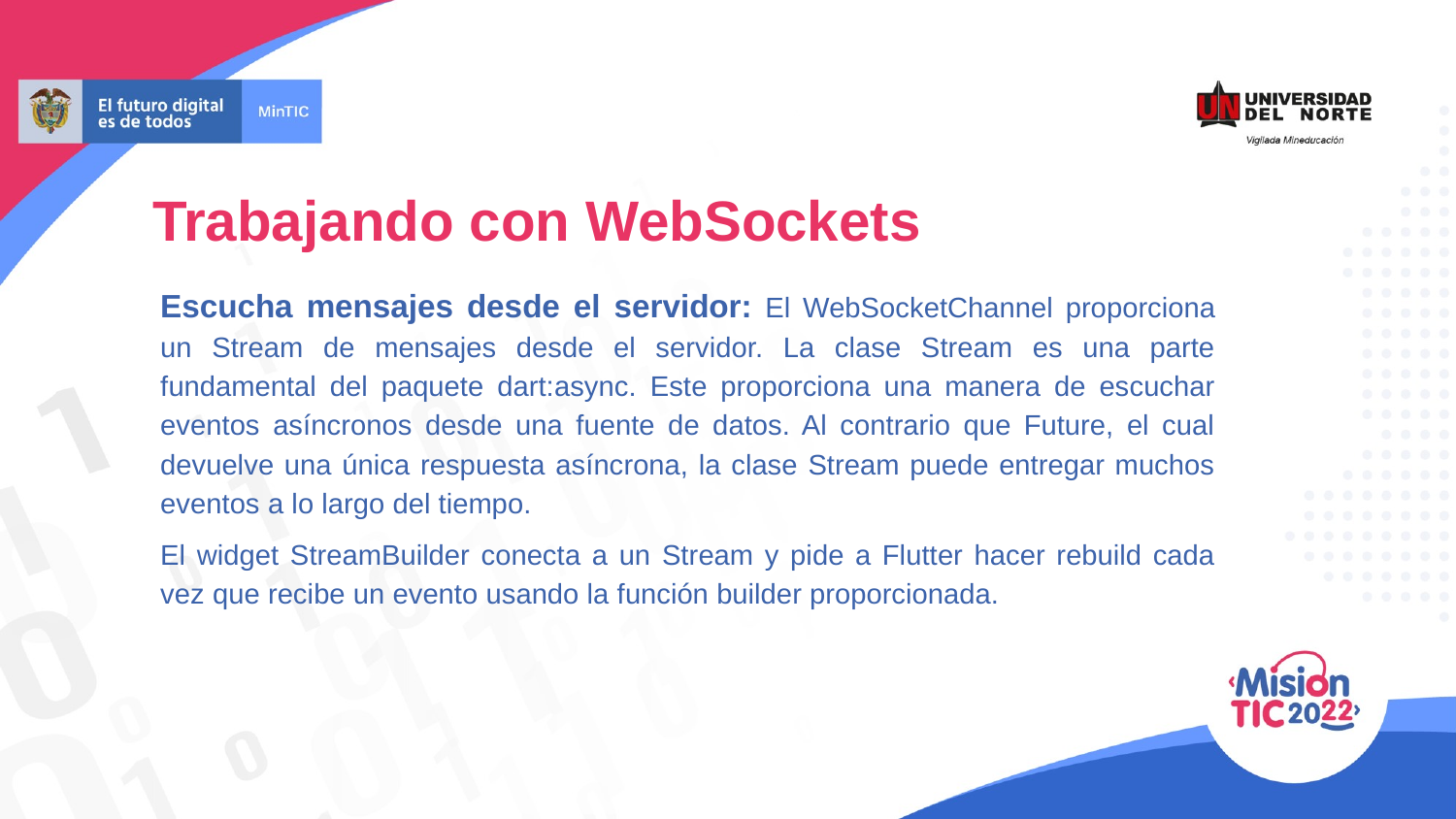

# Trabajando con WebSockets
Escucha mensajes desde el servidor: El WebSocketChannel proporciona un Stream de mensajes desde el servidor. La clase Stream es una parte fundamental del paquete dart:async. Este proporciona una manera de escuchar eventos asíncronos desde una fuente de datos. Al contrario que Future, el cual devuelve una única respuesta asíncrona, la clase Stream puede entregar muchos eventos a lo largo del tiempo.
El widget StreamBuilder conecta a un Stream y pide a Flutter hacer rebuild cada vez que recibe un evento usando la función builder proporcionada.